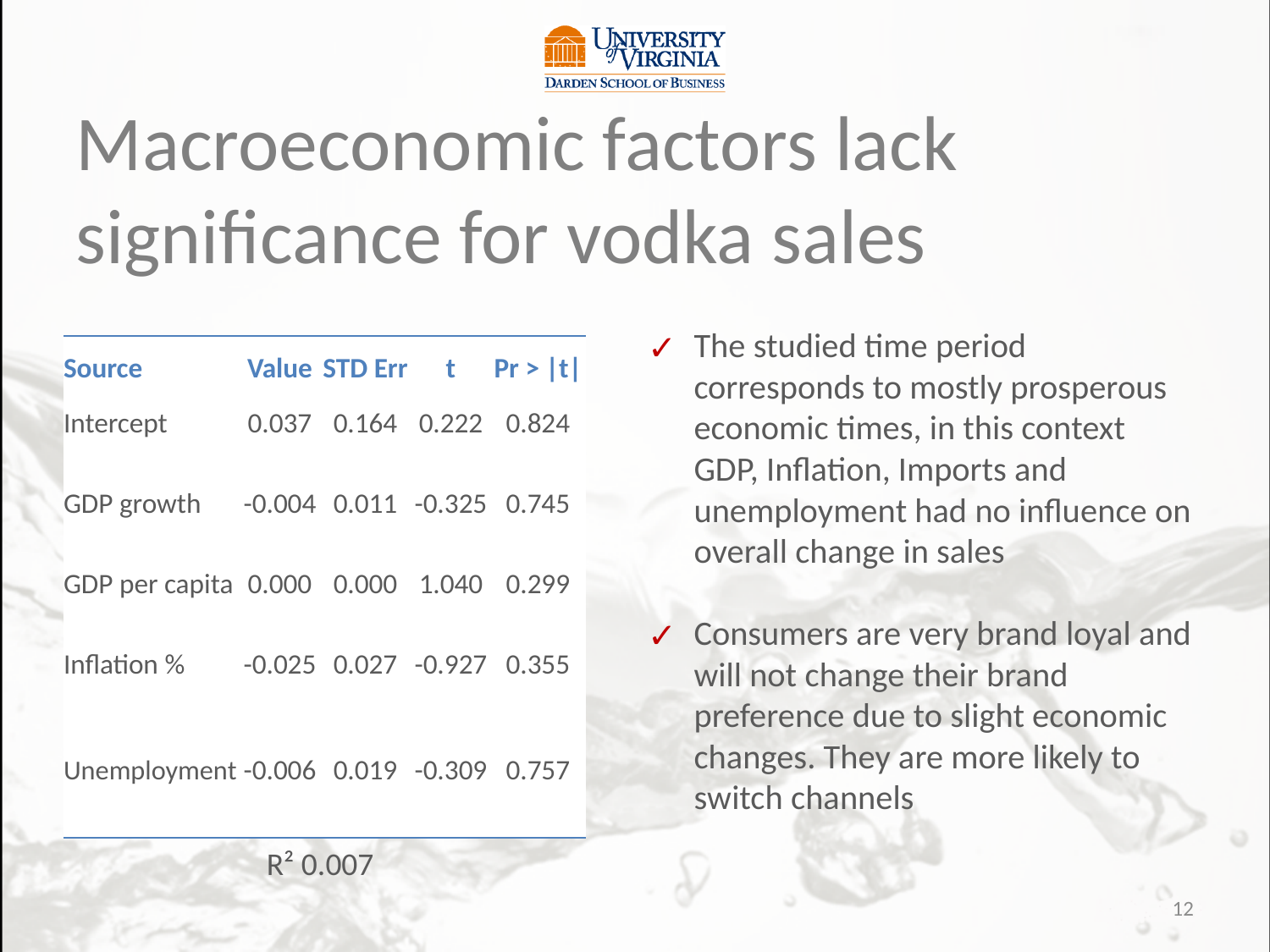

# Macroeconomic factors lack significance for vodka sales
The studied time period corresponds to mostly prosperous economic times, in this context GDP, Inflation, Imports and unemployment had no influence on overall change in sales

Consumers are very brand loyal and will not change their brand preference due to slight economic changes. They are more likely to switch channels
| Source | Value | STD Err | t | Pr > |t| |
| --- | --- | --- | --- | --- |
| Intercept | 0.037 | 0.164 | 0.222 | 0.824 |
| GDP growth | -0.004 | 0.011 | -0.325 | 0.745 |
| GDP per capita | 0.000 | 0.000 | 1.040 | 0.299 |
| Inflation % | -0.025 | 0.027 | -0.927 | 0.355 |
| Unemployment | -0.006 | 0.019 | -0.309 | 0.757 |
R² 0.007
12